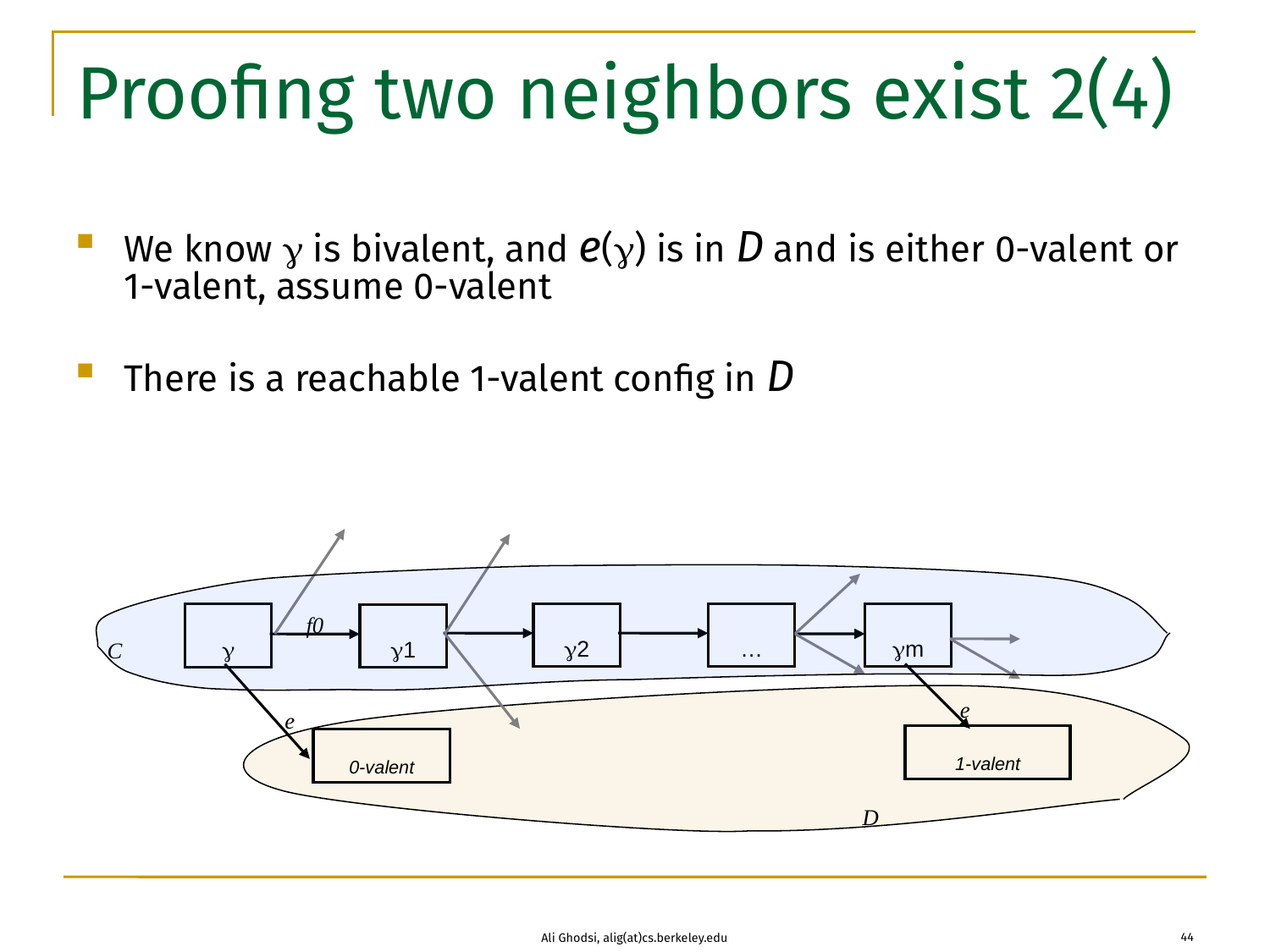

# Proofing two neighbors exist 2(4)
We know γ is bivalent, and e(γ) is in D and is either 0-valent or 1-valent, assume 0-valent

There is a reachable 1-valent config in D

f0
γ2
…
γm
C
γ
γ1

e

e

1-valent
0-valent
D
44
Ali Ghodsi, alig(at)cs.berkeley.edu